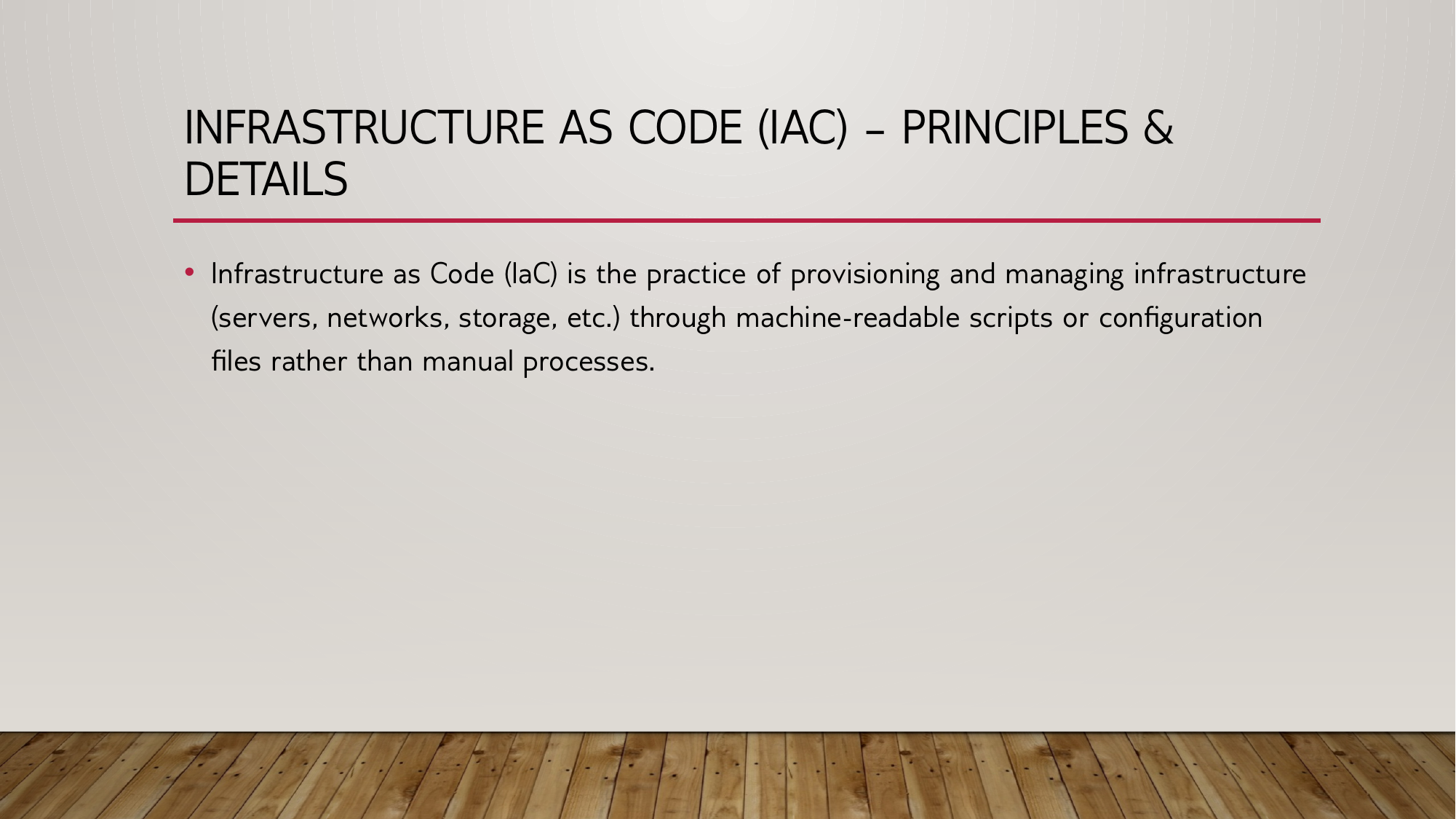

# Infrastructure as Code (IaC) – Principles & Details
Infrastructure as Code (IaC) is the practice of provisioning and managing infrastructure (servers, networks, storage, etc.) through machine-readable scripts or configuration files rather than manual processes.